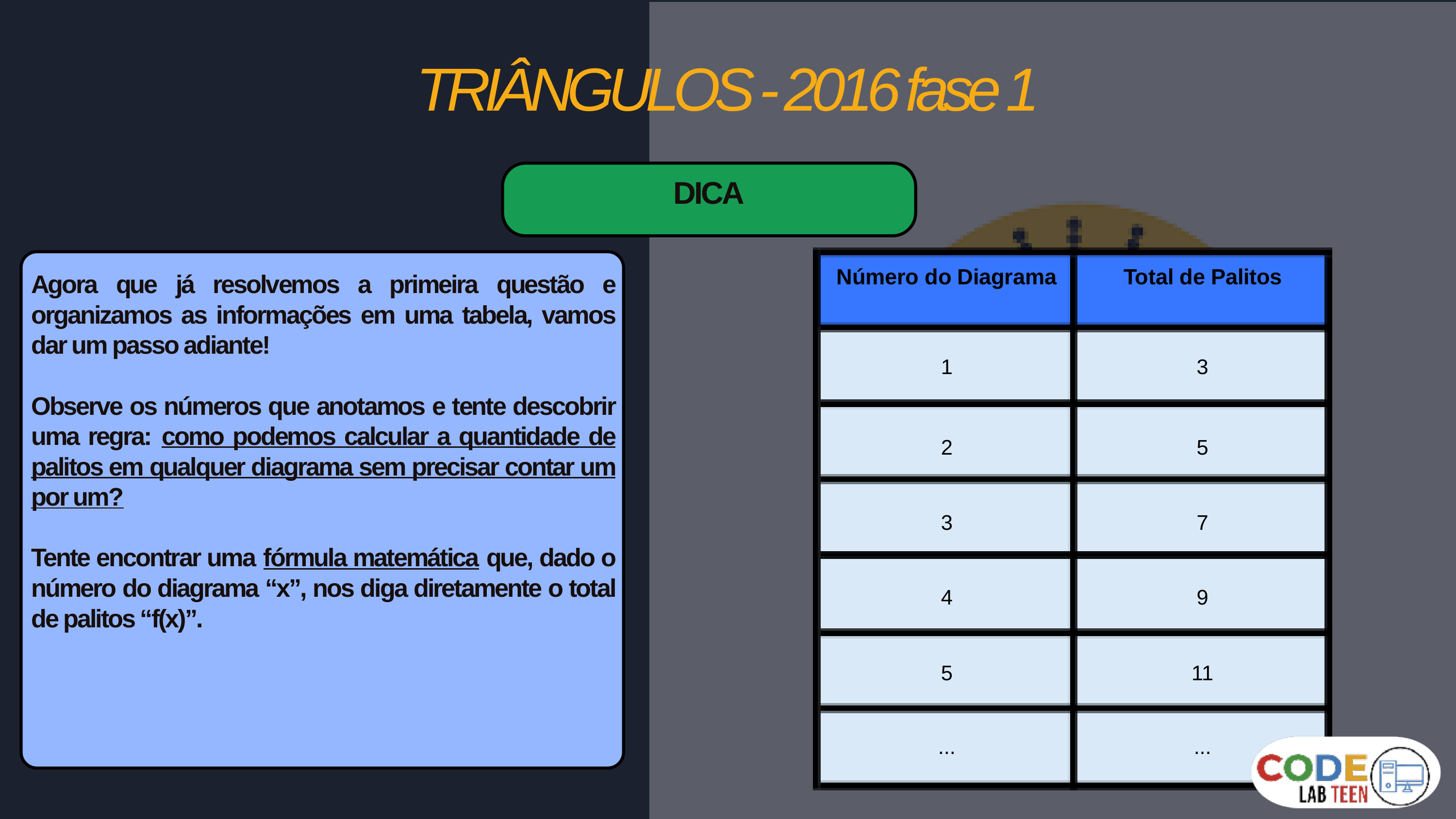

TRIÂNGULOS - 2016 fase 1

DICA

Número do Diagrama
Total de Palitos
1
3
2
5
3
7
4
9
5
11
...
...

Agora que já resolvemos a primeira questão e organizamos as informações em uma tabela, vamos dar um passo adiante!

Observe os números que anotamos e tente descobrir uma regra: como podemos calcular a quantidade de palitos em qualquer diagrama sem precisar contar um por um?

Tente encontrar uma fórmula matemática que, dado o número do diagrama “x”, nos diga diretamente o total de palitos “f(x)”.